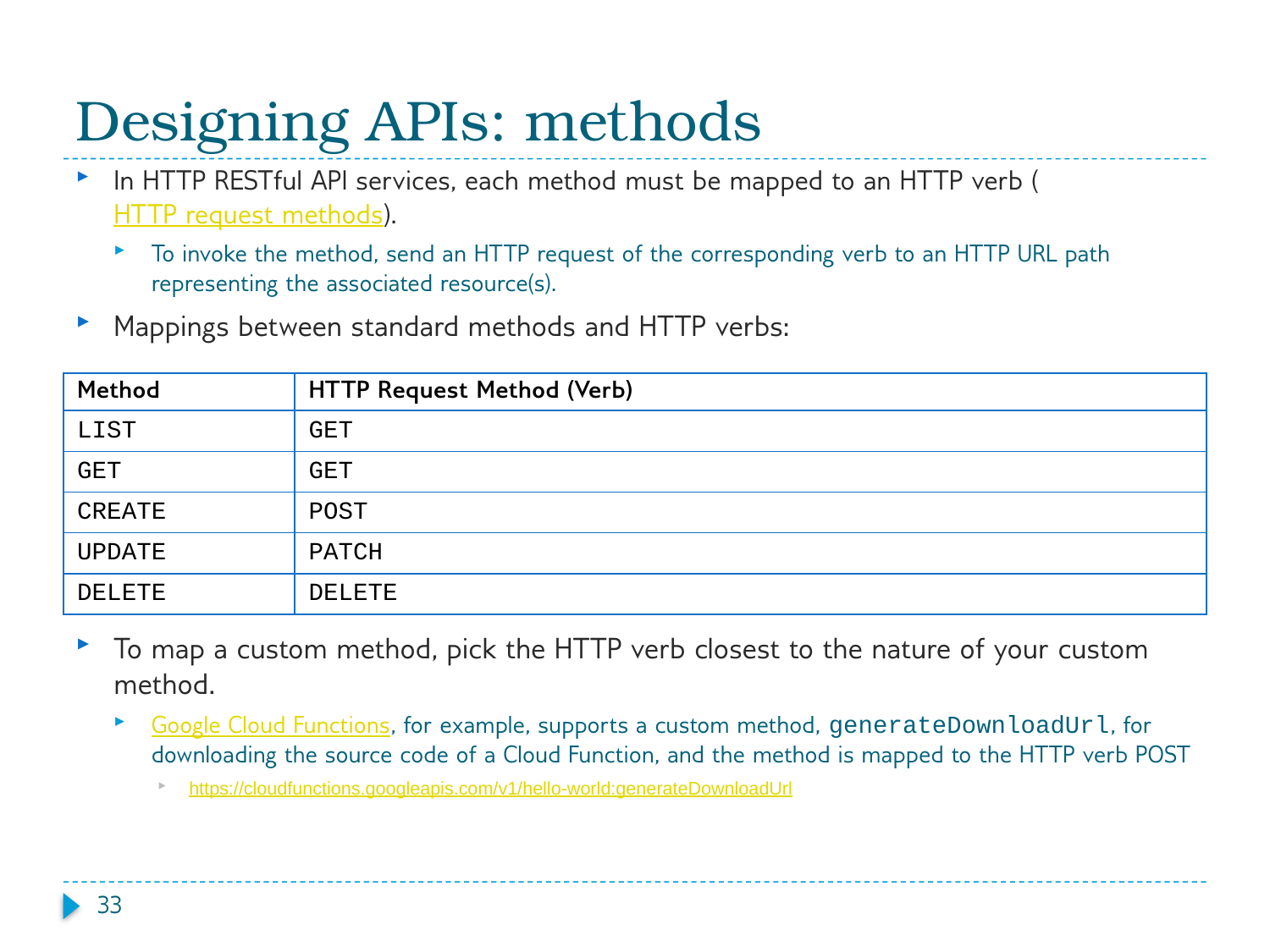

# Designing APIs: methods
In HTTP RESTful API services, each method must be mapped to an HTTP verb (HTTP request methods).
To invoke the method, send an HTTP request of the corresponding verb to an HTTP URL path representing the associated resource(s).
Mappings between standard methods and HTTP verbs:

To map a custom method, pick the HTTP verb closest to the nature of your custom method.
Google Cloud Functions, for example, supports a custom method, generateDownloadUrl, for downloading the source code of a Cloud Function, and the method is mapped to the HTTP verb POST
https://cloudfunctions.googleapis.com/v1/hello-world:generateDownloadUrl

| Method | HTTP Request Method (Verb) |
| --- | --- |
| LIST | GET |
| GET | GET |
| CREATE | POST |
| UPDATE | PATCH |
| DELETE | DELETE |
33